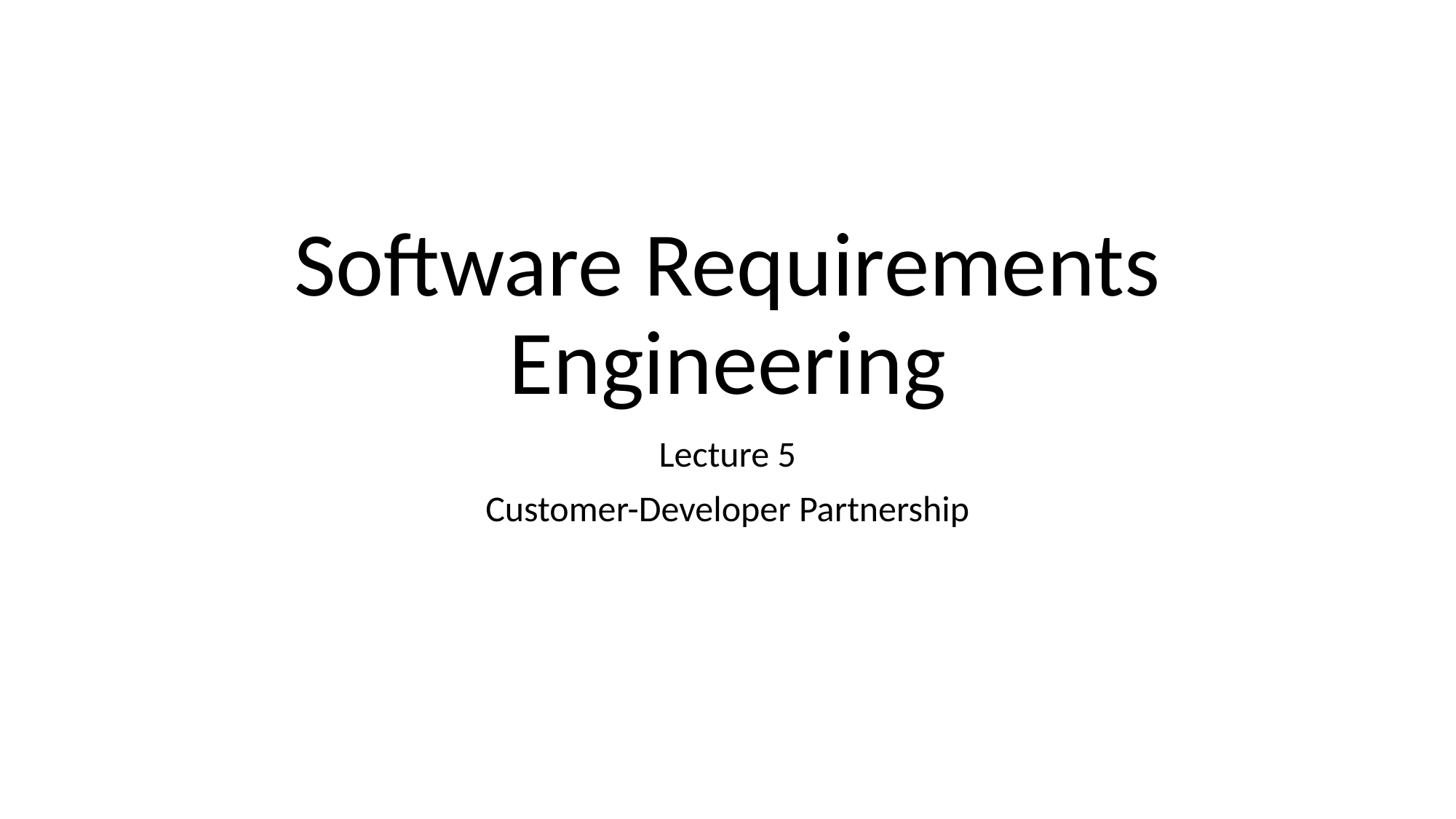

# Software Requirements Engineering
Lecture 5
Customer-Developer Partnership